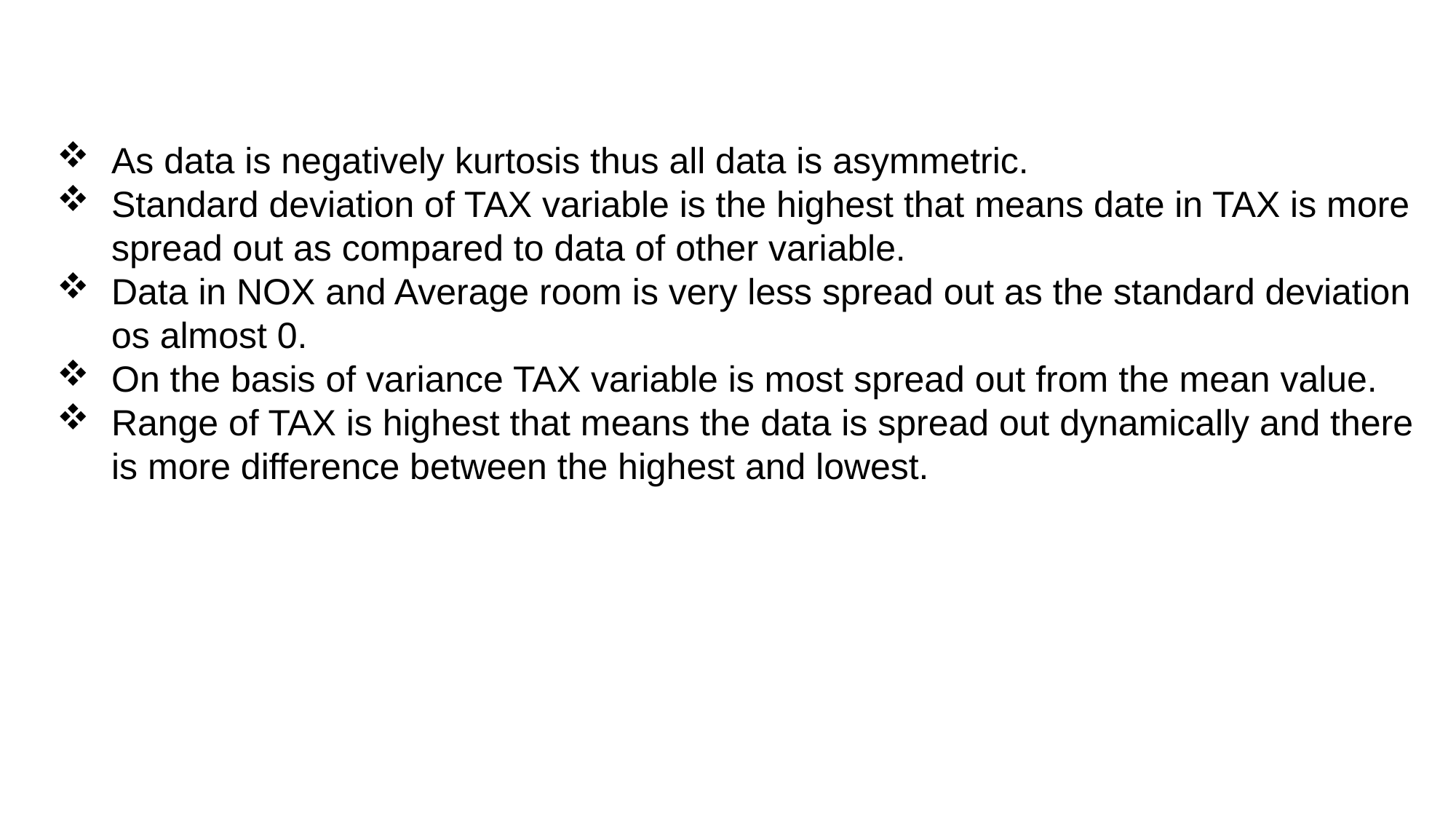

As data is negatively kurtosis thus all data is asymmetric.
Standard deviation of TAX variable is the highest that means date in TAX is more spread out as compared to data of other variable.
Data in NOX and Average room is very less spread out as the standard deviation os almost 0.
On the basis of variance TAX variable is most spread out from the mean value.
Range of TAX is highest that means the data is spread out dynamically and there is more difference between the highest and lowest.